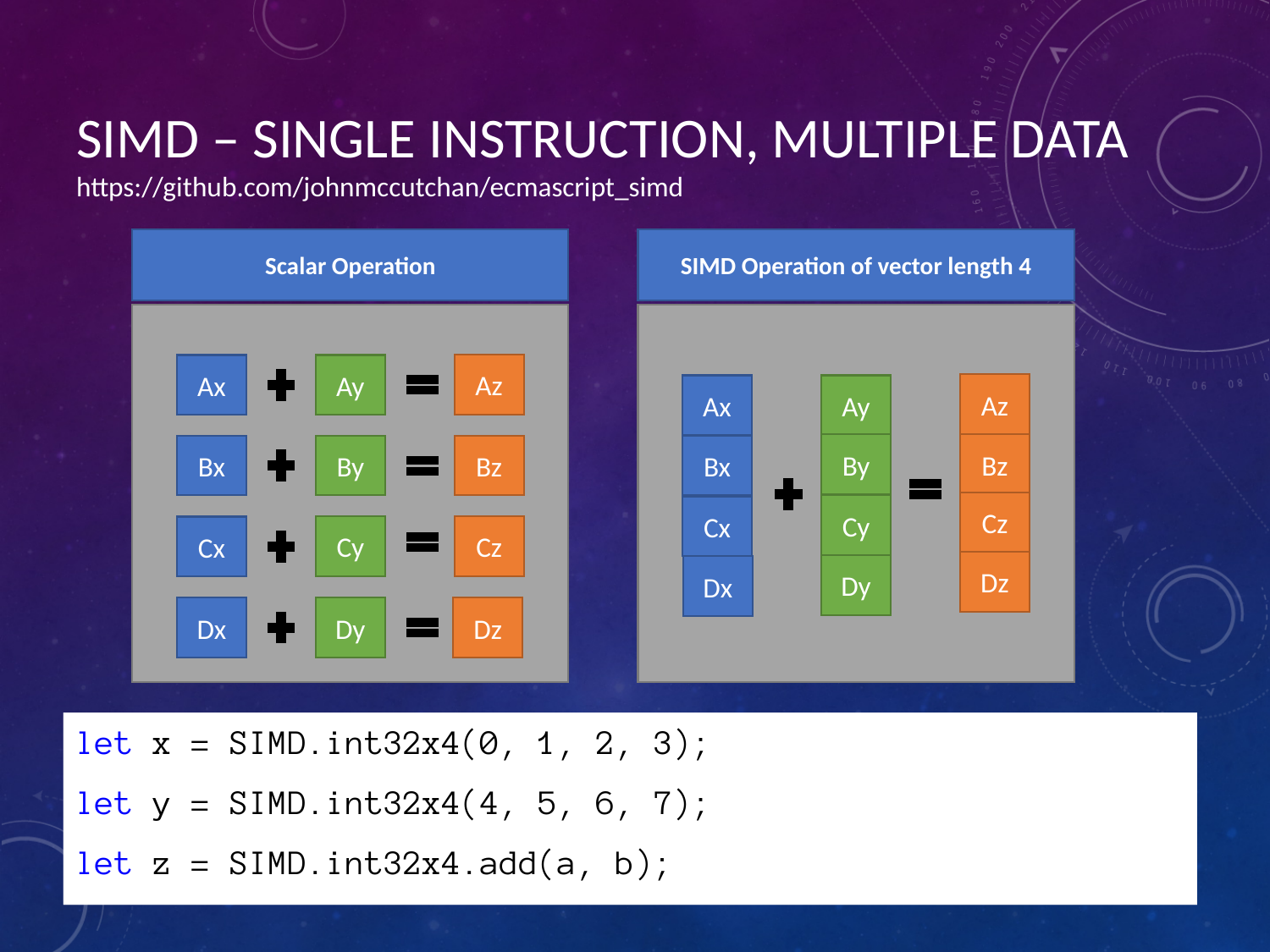

# SIMD – Single instruction, multiple data https://github.com/johnmccutchan/ecmascript_simd
Scalar Operation
SIMD Operation of vector length 4

Az
Ax
Ay

Az
Ax
Ay
Bz
By
Bx
By
Bz
Bx

Cz
Cy
Cx
Cy
Cz
Cx

Dz
Dy
Dx
Dx
Dy
Dz

let a = [0, 1, 2, 3];
let b = [4, 5, 6, 7];
let c = [a[0] + b[0],a[1] + b[1],a[2] + b[2],a[3] + b[3]]

let x = SIMD.int32x4(0, 1, 2, 3);
let y = SIMD.int32x4(4, 5, 6, 7);
let z = SIMD.int32x4.add(a, b);